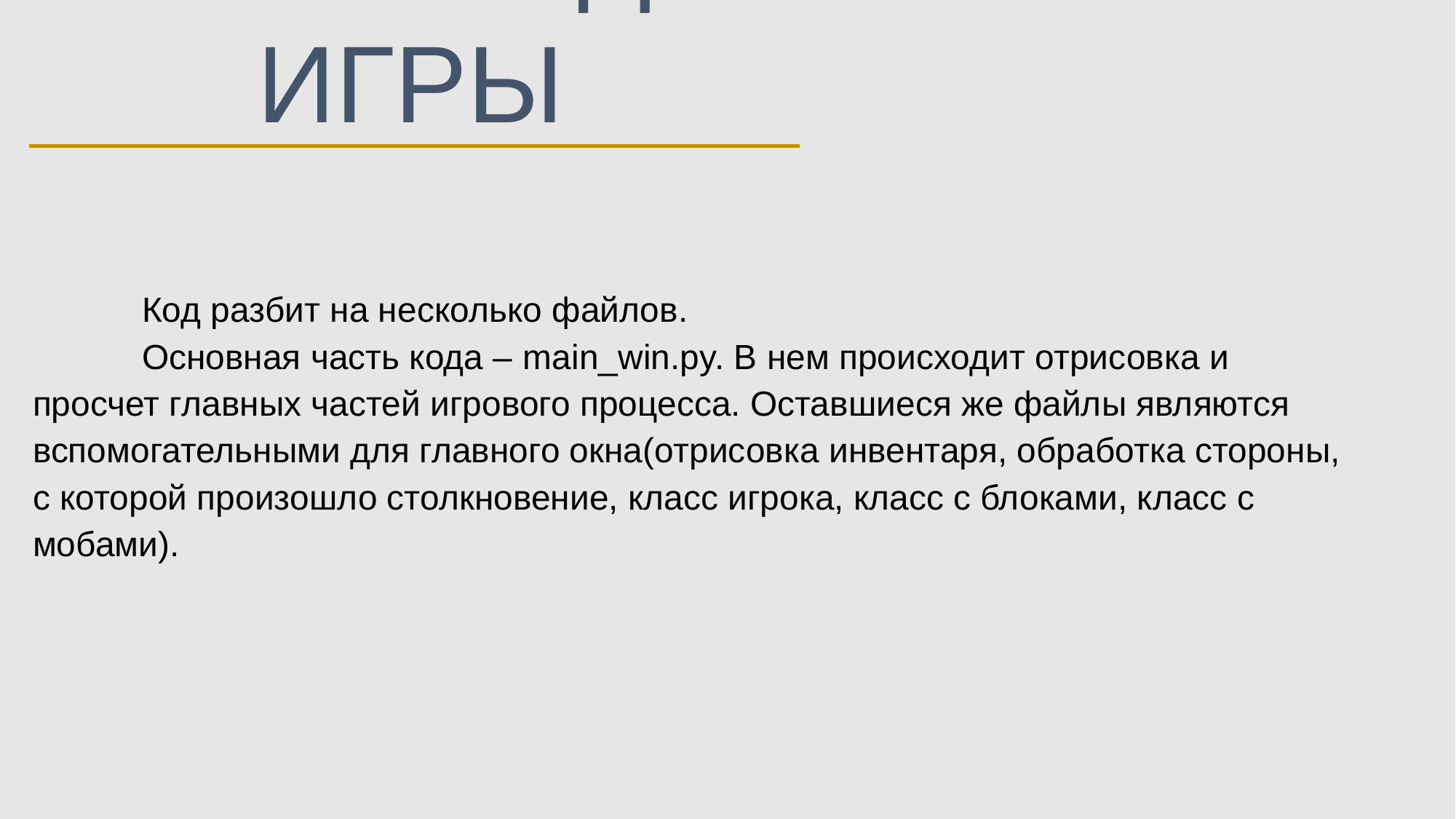

# Про код игры
	Код разбит на несколько файлов.
	Основная часть кода – main_win.py. В нем происходит отрисовка и просчет главных частей игрового процесса. Оставшиеся же файлы являются вспомогательными для главного окна(отрисовка инвентаря, обработка стороны, с которой произошло столкновение, класс игрока, класс с блоками, класс с мобами).